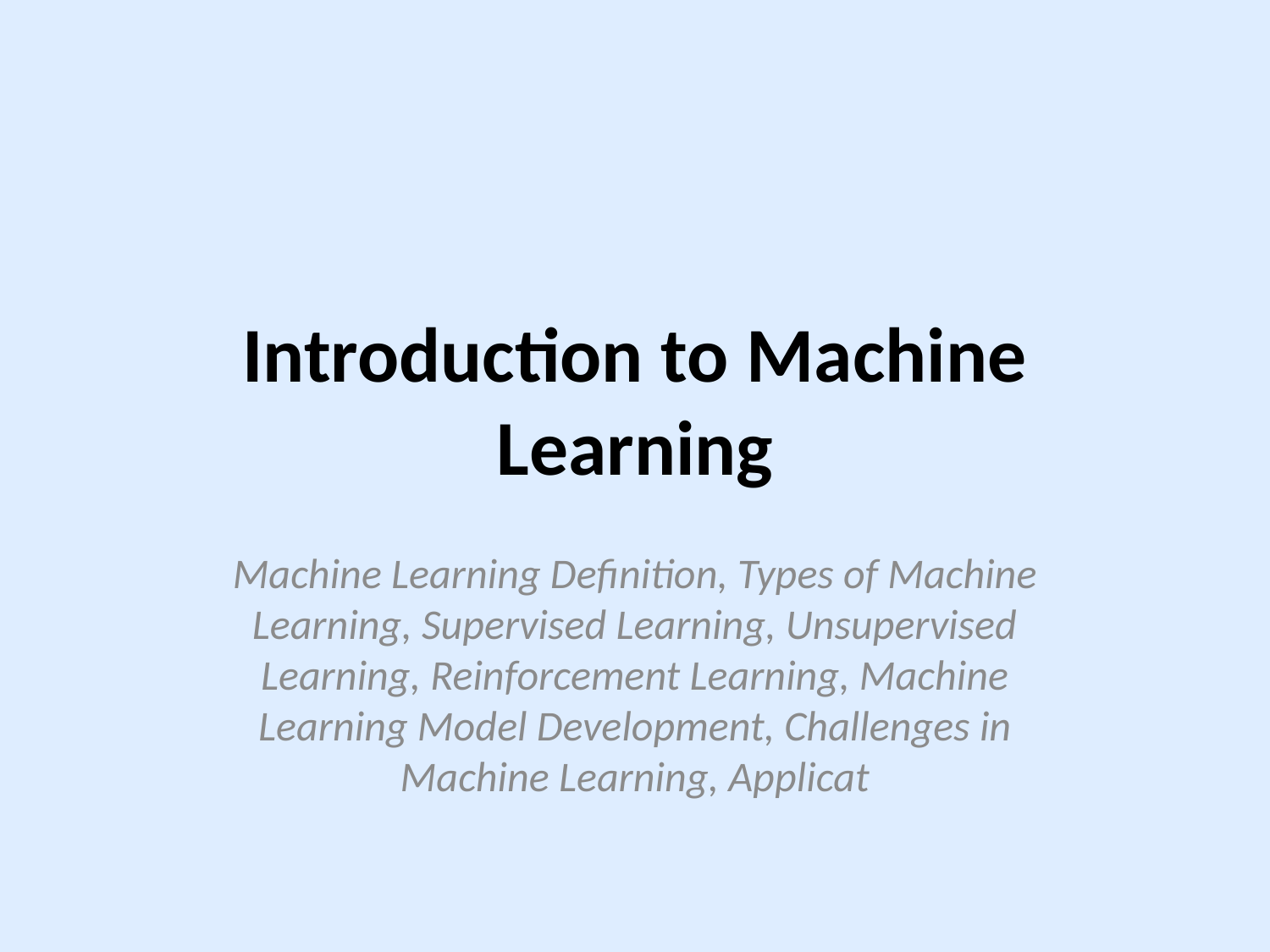

# Introduction to Machine Learning
Machine Learning Definition, Types of Machine Learning, Supervised Learning, Unsupervised Learning, Reinforcement Learning, Machine Learning Model Development, Challenges in Machine Learning, Applicat